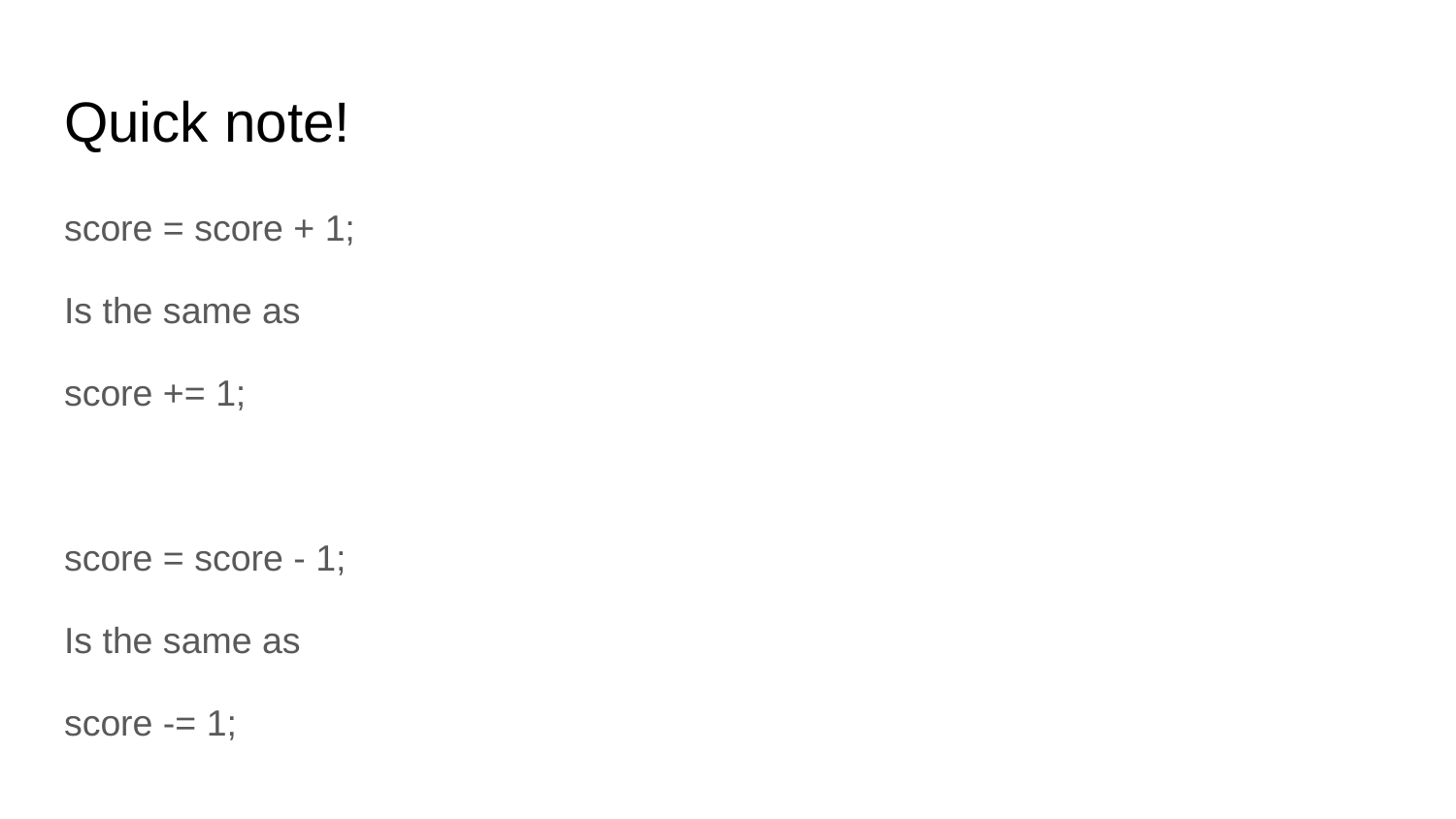

# Quick note!
score = score + 1;
Is the same as
score += 1;

score = score - 1;
Is the same as
score -= 1;